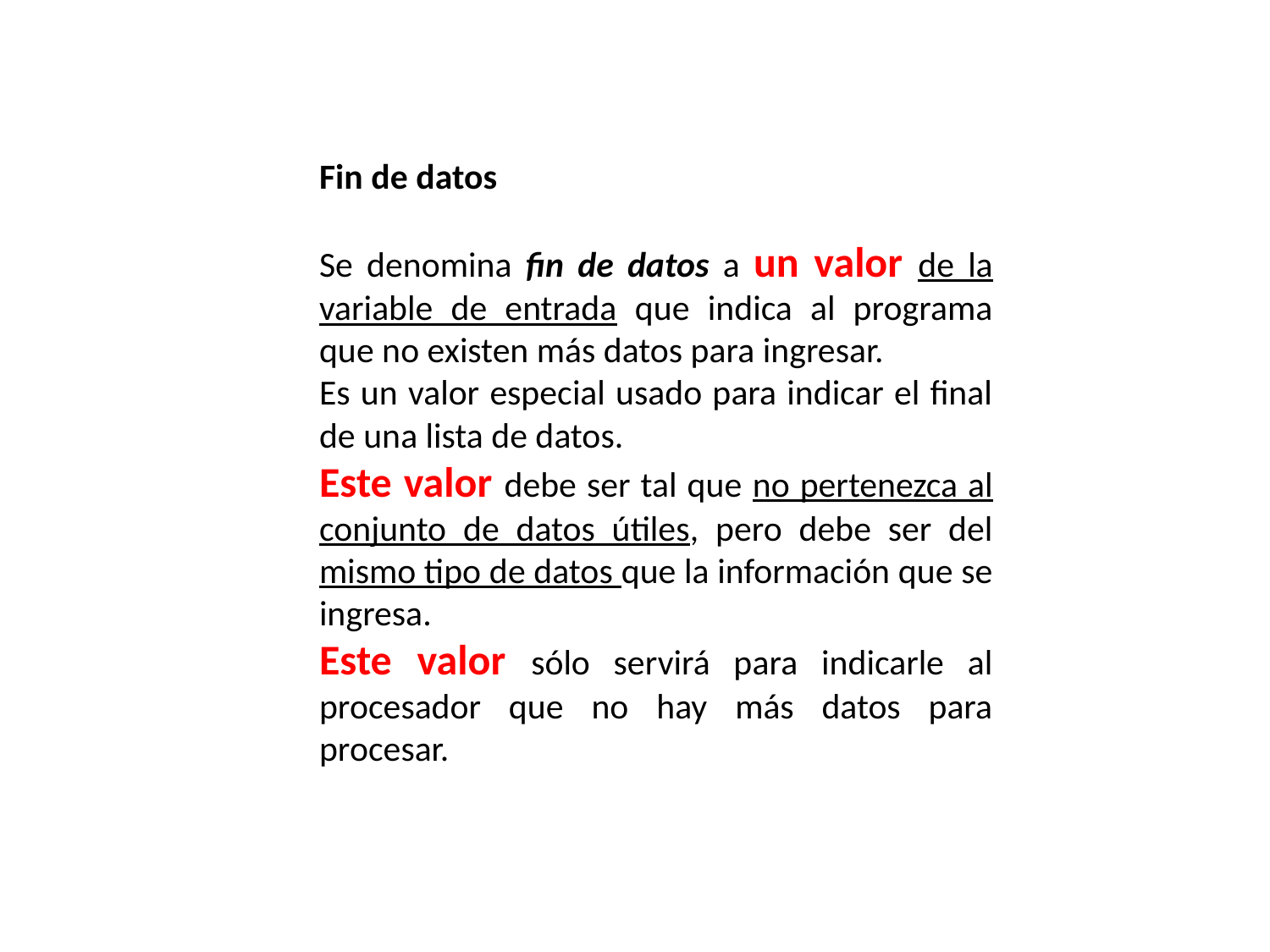

Fin de datos

Se denomina fin de datos a un valor de la variable de entrada que indica al programa que no existen más datos para ingresar.
Es un valor especial usado para indicar el final de una lista de datos.
Este valor debe ser tal que no pertenezca al conjunto de datos útiles, pero debe ser del mismo tipo de datos que la información que se ingresa.
Este valor sólo servirá para indicarle al procesador que no hay más datos para procesar.